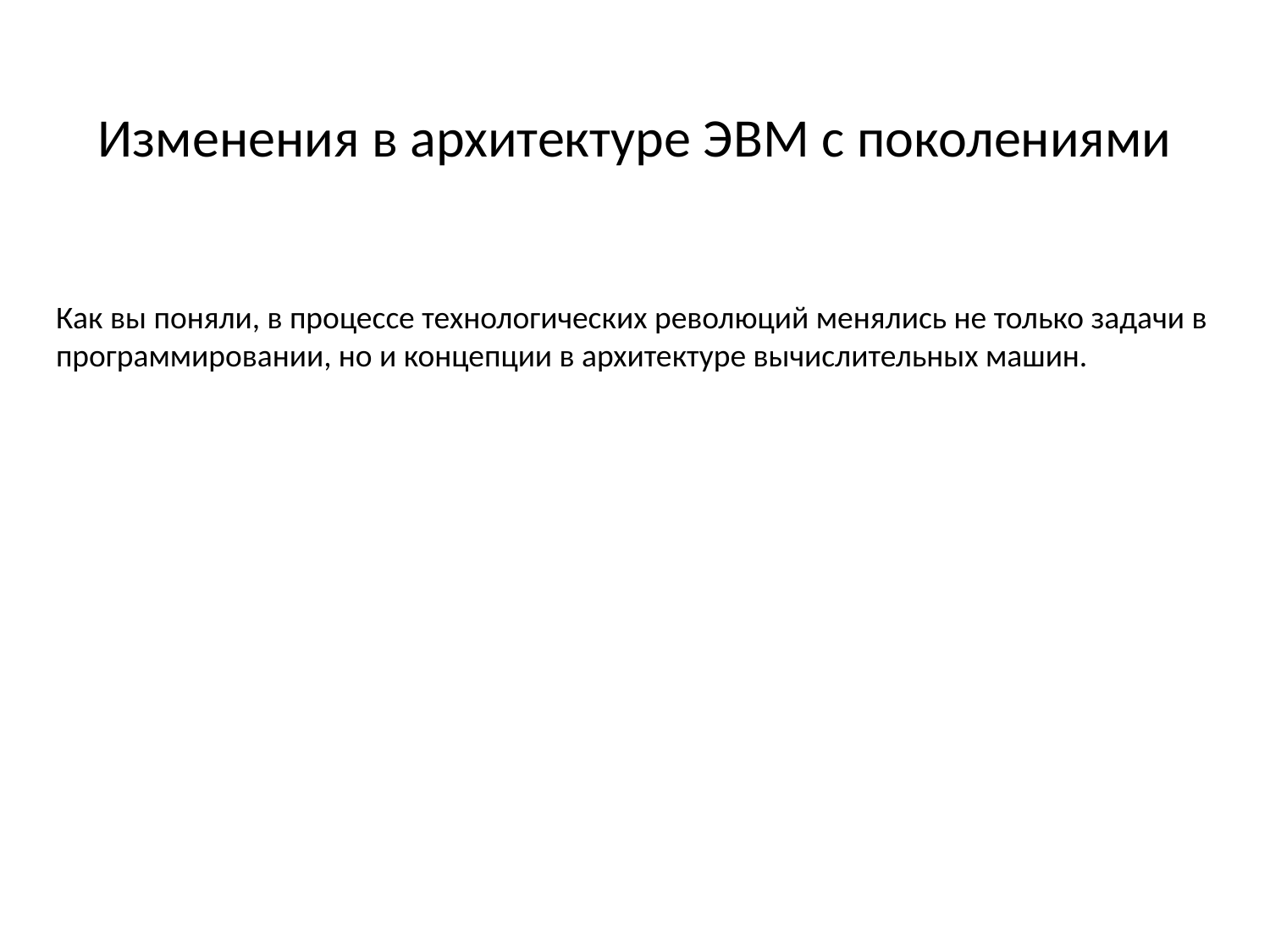

# Изменения в архитектуре ЭВМ с поколениями
Как вы поняли, в процессе технологических революций менялись не только задачи в программировании, но и концепции в архитектуре вычислительных машин.